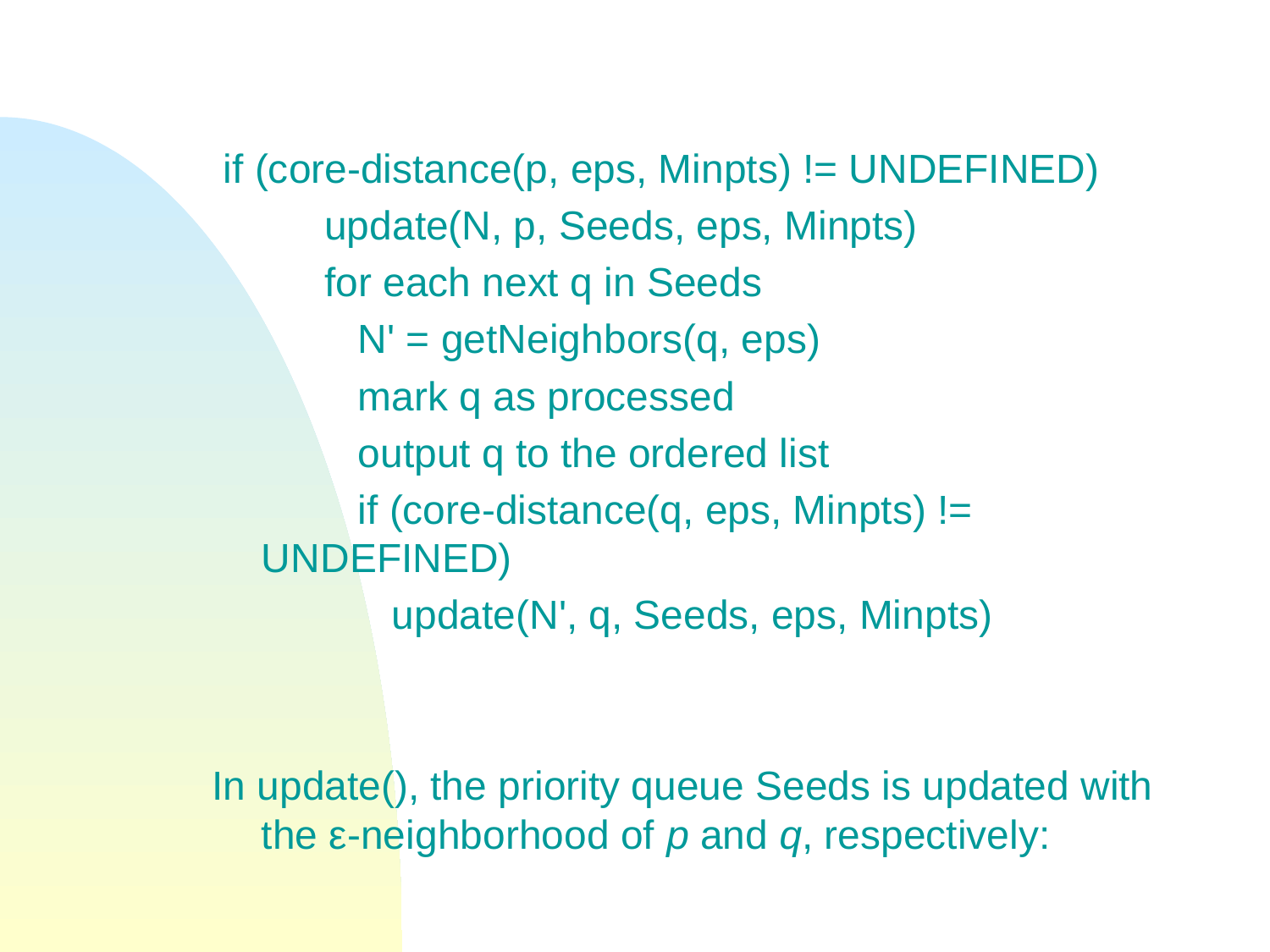

if (core-distance(p, eps, Minpts) != UNDEFINED)
          update(N, p, Seeds, eps, Minpts)
          for each next q in Seeds
             N' = getNeighbors(q, eps)
             mark q as processed
             output q to the ordered list
             if (core-distance(q, eps, Minpts) != UNDEFINED)
                update(N', q, Seeds, eps, Minpts)

In update(), the priority queue Seeds is updated with the ε-neighborhood of p and q, respectively: